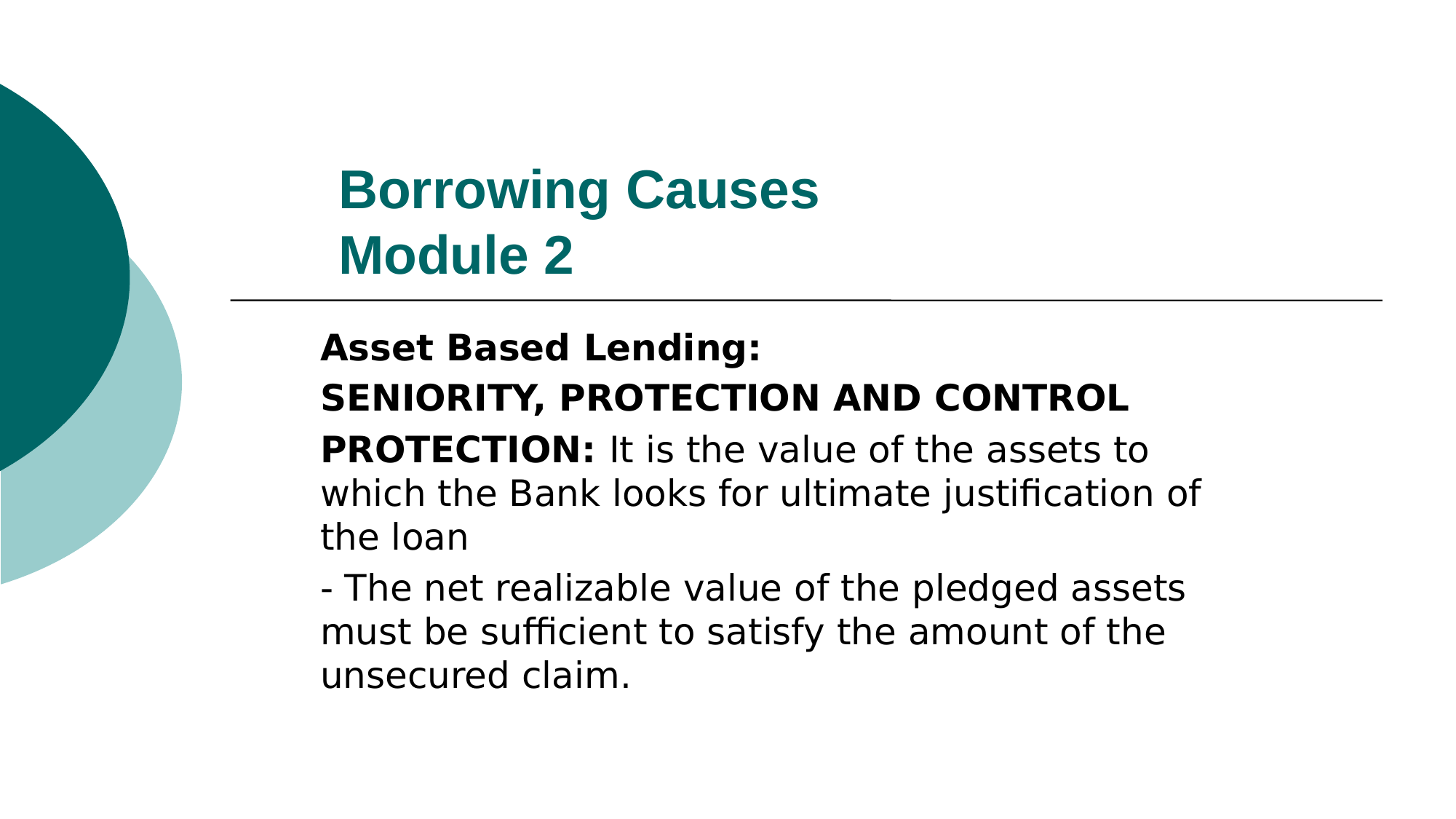

# Borrowing Causes Module 2
Asset Based Lending:
SENIORITY, PROTECTION AND CONTROL
PROTECTION: It is the value of the assets to which the Bank looks for ultimate justification of the loan
- The net realizable value of the pledged assets must be sufficient to satisfy the amount of the unsecured claim.